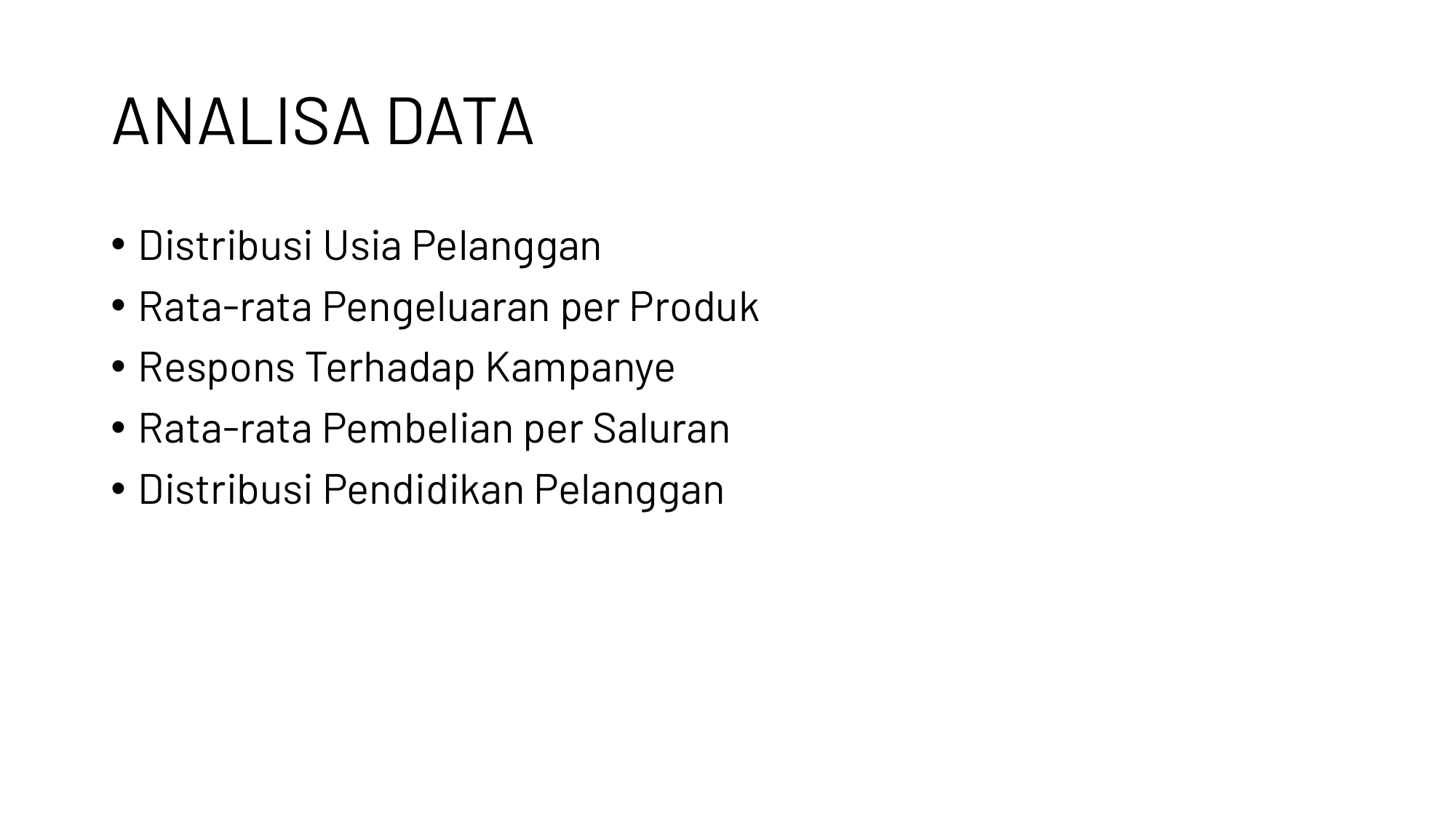

# ANALISA DATA
Distribusi Usia Pelanggan
Rata-rata Pengeluaran per Produk
Respons Terhadap Kampanye
Rata-rata Pembelian per Saluran
Distribusi Pendidikan Pelanggan